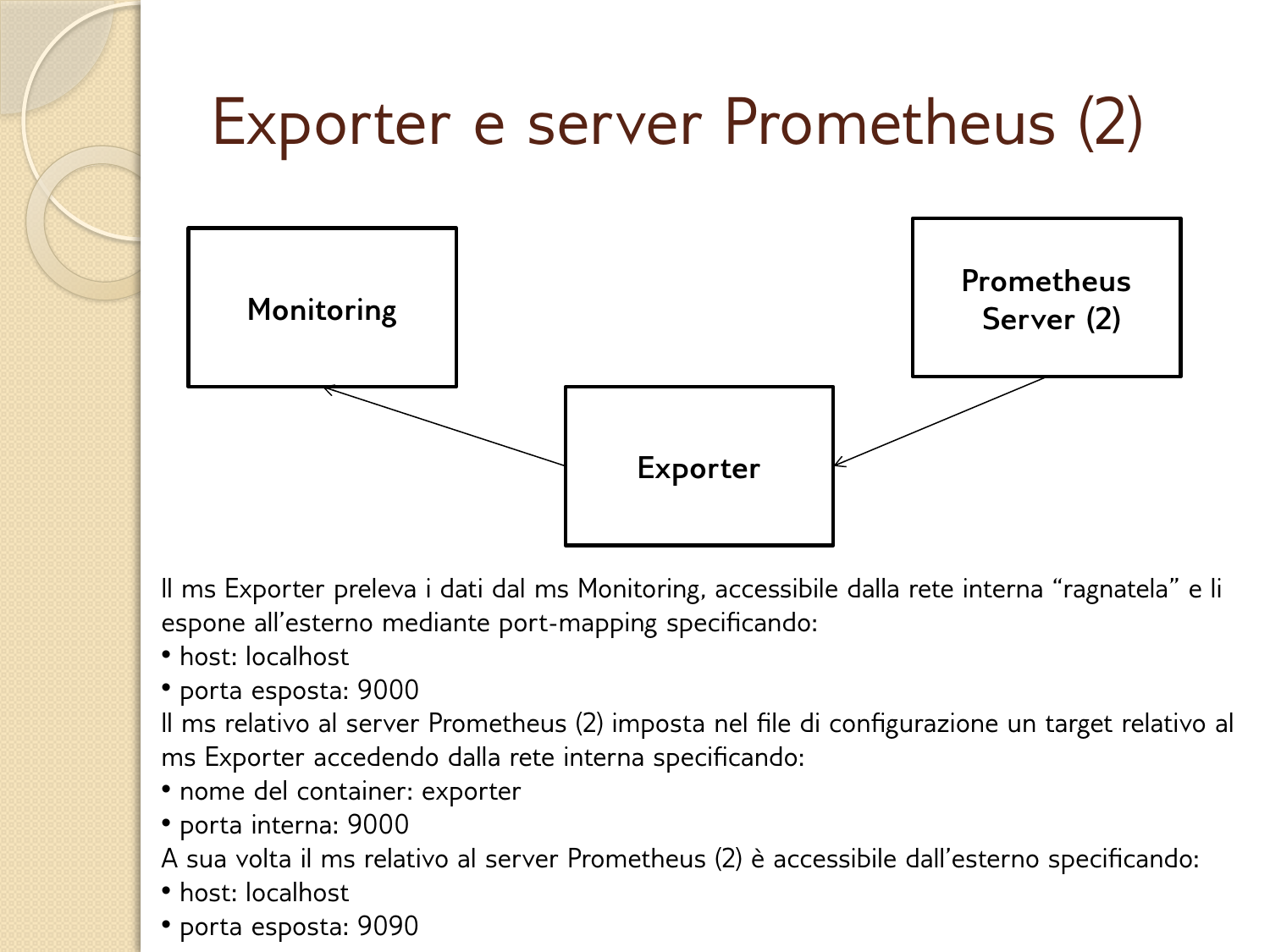

# Exporter e server Prometheus (2)
Prometheus
 Server (2)
Monitoring
Exporter
Il ms Exporter preleva i dati dal ms Monitoring, accessibile dalla rete interna “ragnatela” e li
espone all’esterno mediante port-mapping specificando:
 host: localhost
 porta esposta: 9000
Il ms relativo al server Prometheus (2) imposta nel file di configurazione un target relativo al
ms Exporter accedendo dalla rete interna specificando:
 nome del container: exporter
 porta interna: 9000
A sua volta il ms relativo al server Prometheus (2) è accessibile dall’esterno specificando:
 host: localhost
 porta esposta: 9090